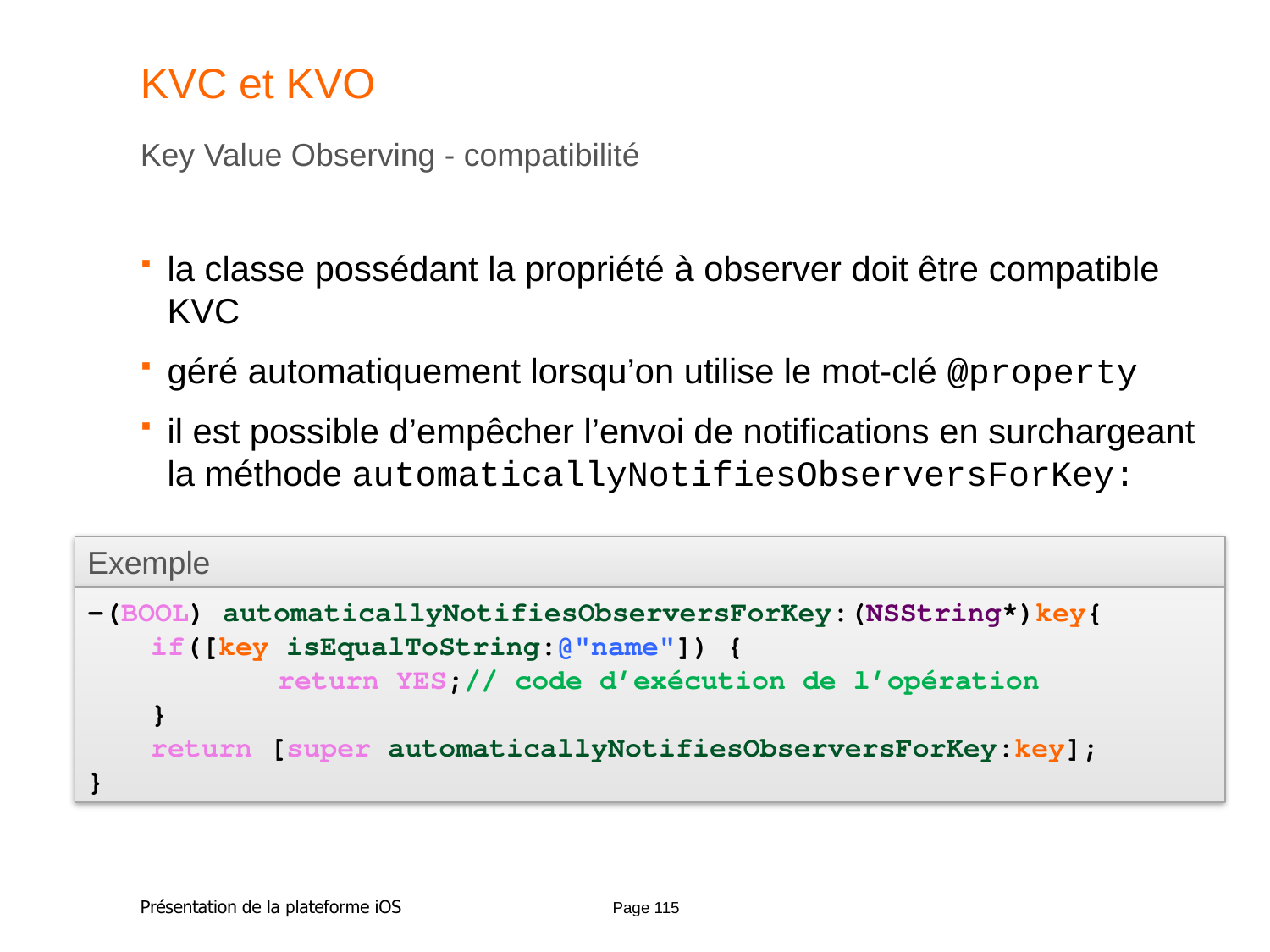

# KVC et KVO
Key Value Observing - compatibilité
la classe possédant la propriété à observer doit être compatible KVC
géré automatiquement lorsqu’on utilise le mot-clé @property
il est possible d’empêcher l’envoi de notifications en surchargeant la méthode automaticallyNotifiesObserversForKey:

Exemple
-(BOOL) automaticallyNotifiesObserversForKey:(NSString*)key{
if([key isEqualToString:@"name"]) {
	return YES;// code d’exécution de l’opération
}
return [super automaticallyNotifiesObserversForKey:key];
}
Présentation de la plateforme iOS